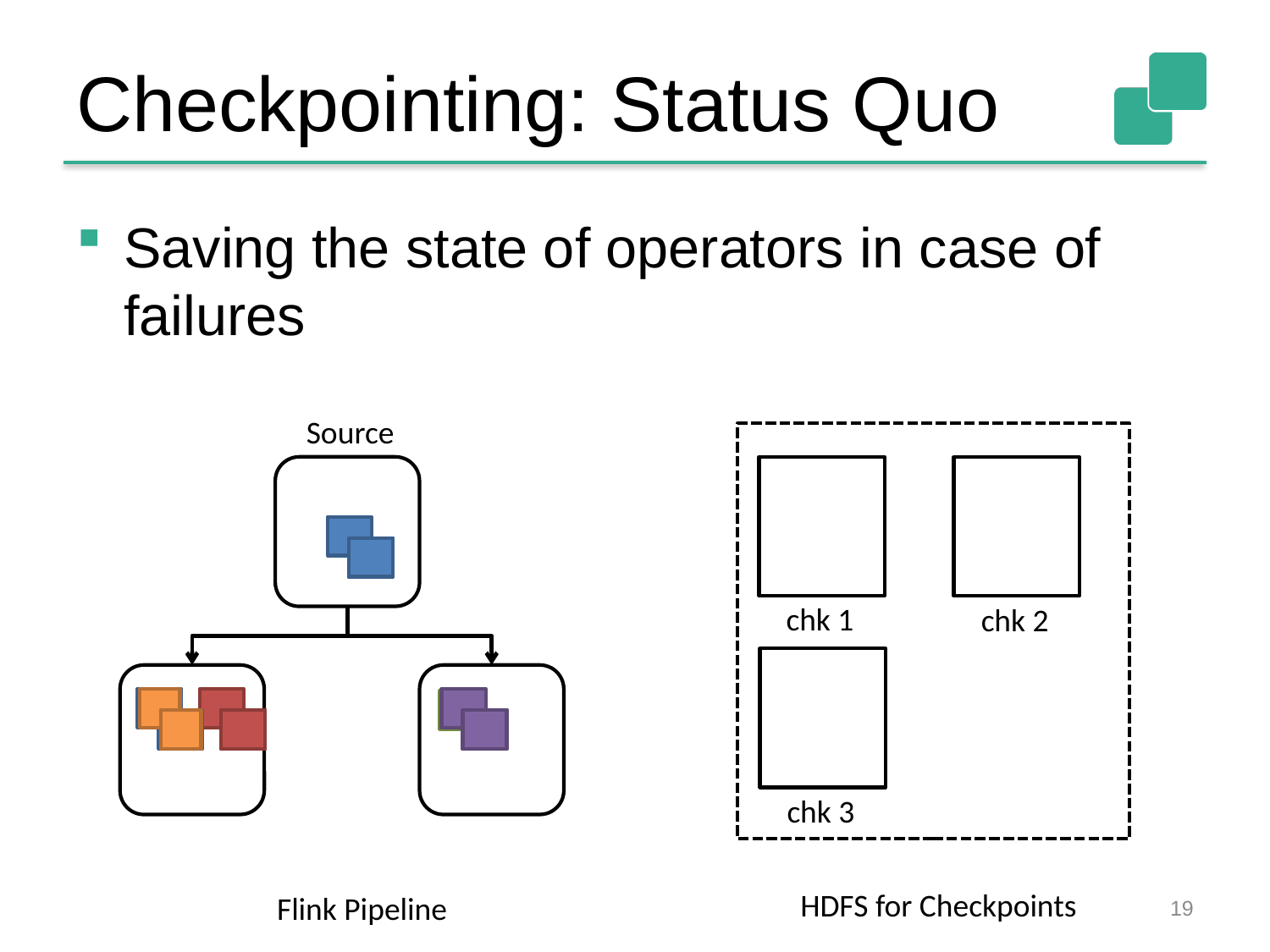

# Checkpointing: Status Quo
Saving the state of operators in case of failures
Source

chk 1
chk 2

chk 3
HDFS for Checkpoints
Flink Pipeline
19